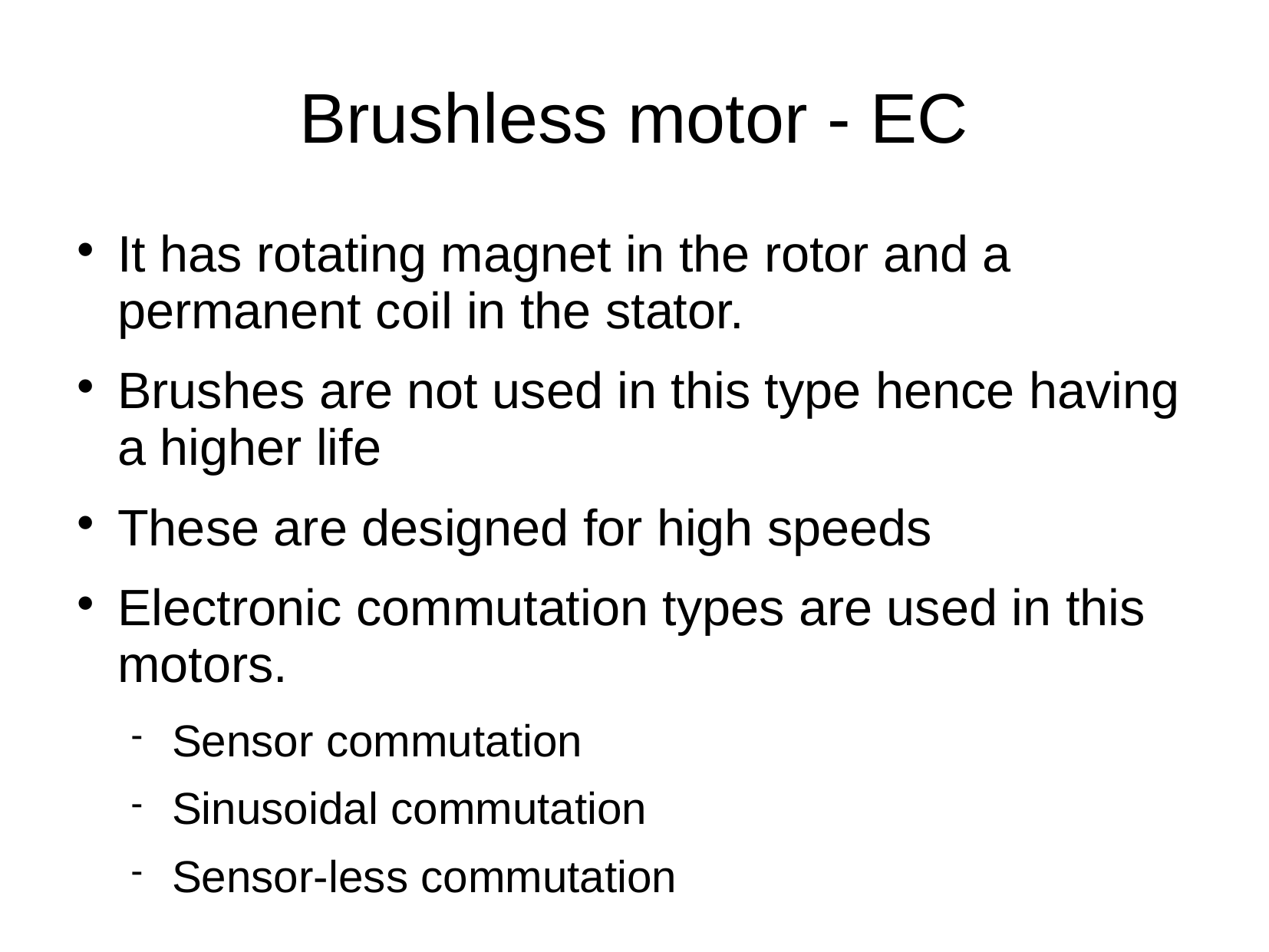

# Brushless motor - EC
It has rotating magnet in the rotor and a permanent coil in the stator.
Brushes are not used in this type hence having a higher life
These are designed for high speeds
Electronic commutation types are used in this motors.
Sensor commutation
Sinusoidal commutation
Sensor-less commutation